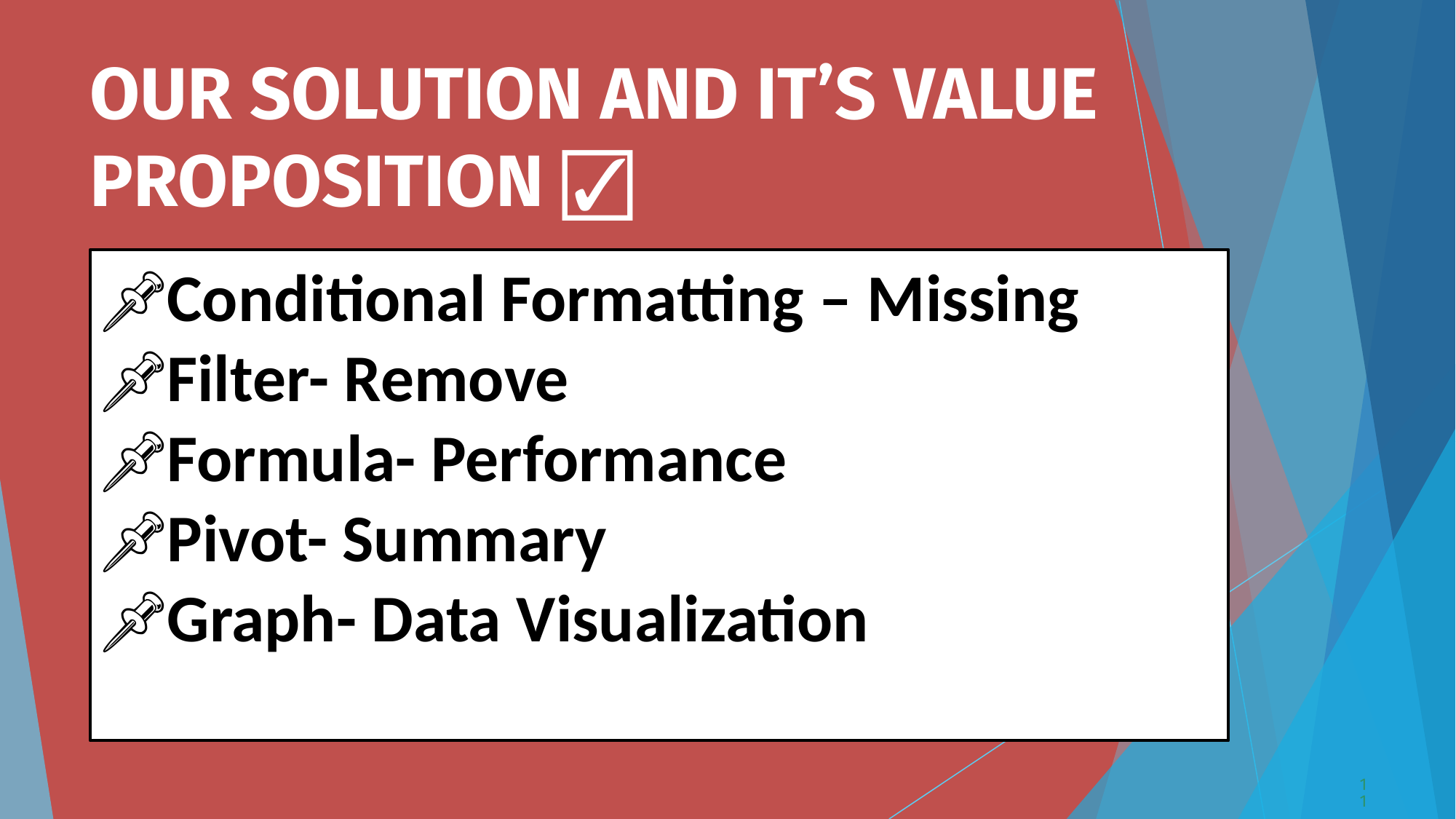

# OUR SOLUTION AND IT’S VALUE PROPOSITION ☑️
📌Conditional Formatting – Missing
📌Filter- Remove
📌Formula- Performance
📌Pivot- Summary
📌Graph- Data Visualization

11